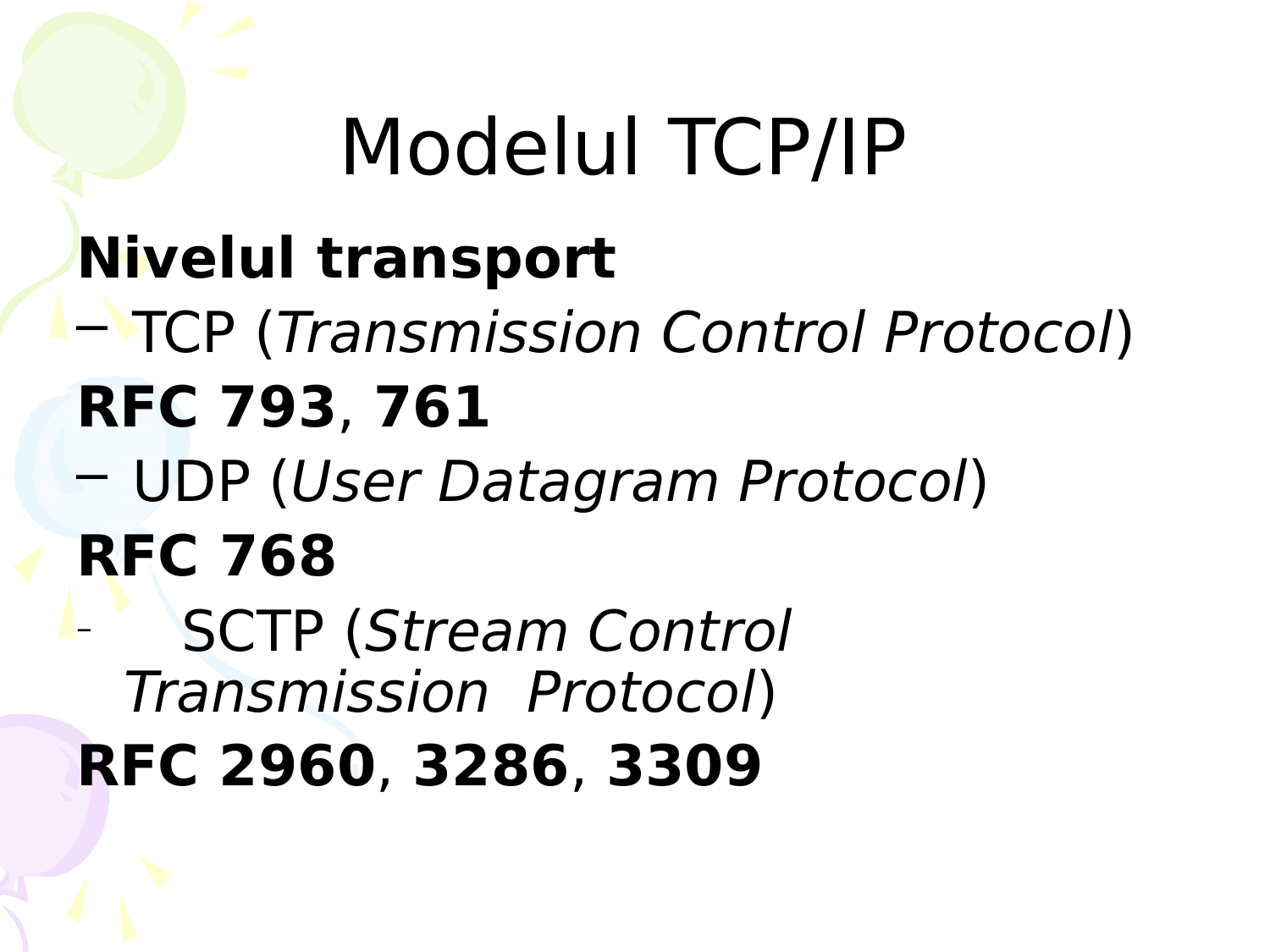

# Modelul TCP/IP
Nivelul transport
TCP (Transmission Control Protocol)
RFC 793, 761
UDP (User Datagram Protocol)
RFC 768
	SCTP (Stream Control Transmission  Protocol)
RFC 2960, 3286, 3309